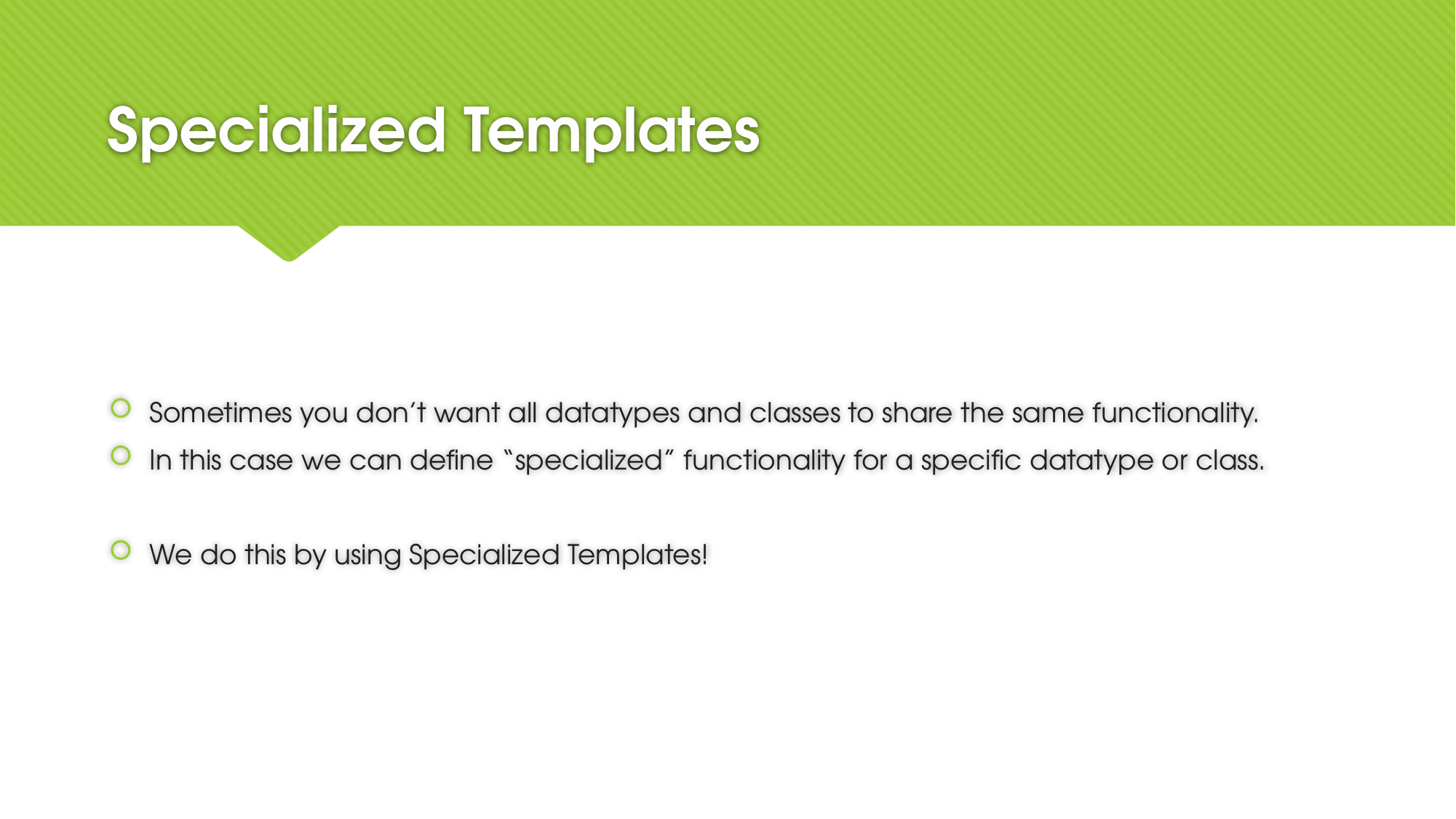

# Specialized Templates
Sometimes you don’t want all datatypes and classes to share the same functionality.
In this case we can define “specialized” functionality for a specific datatype or class.

We do this by using Specialized Templates!